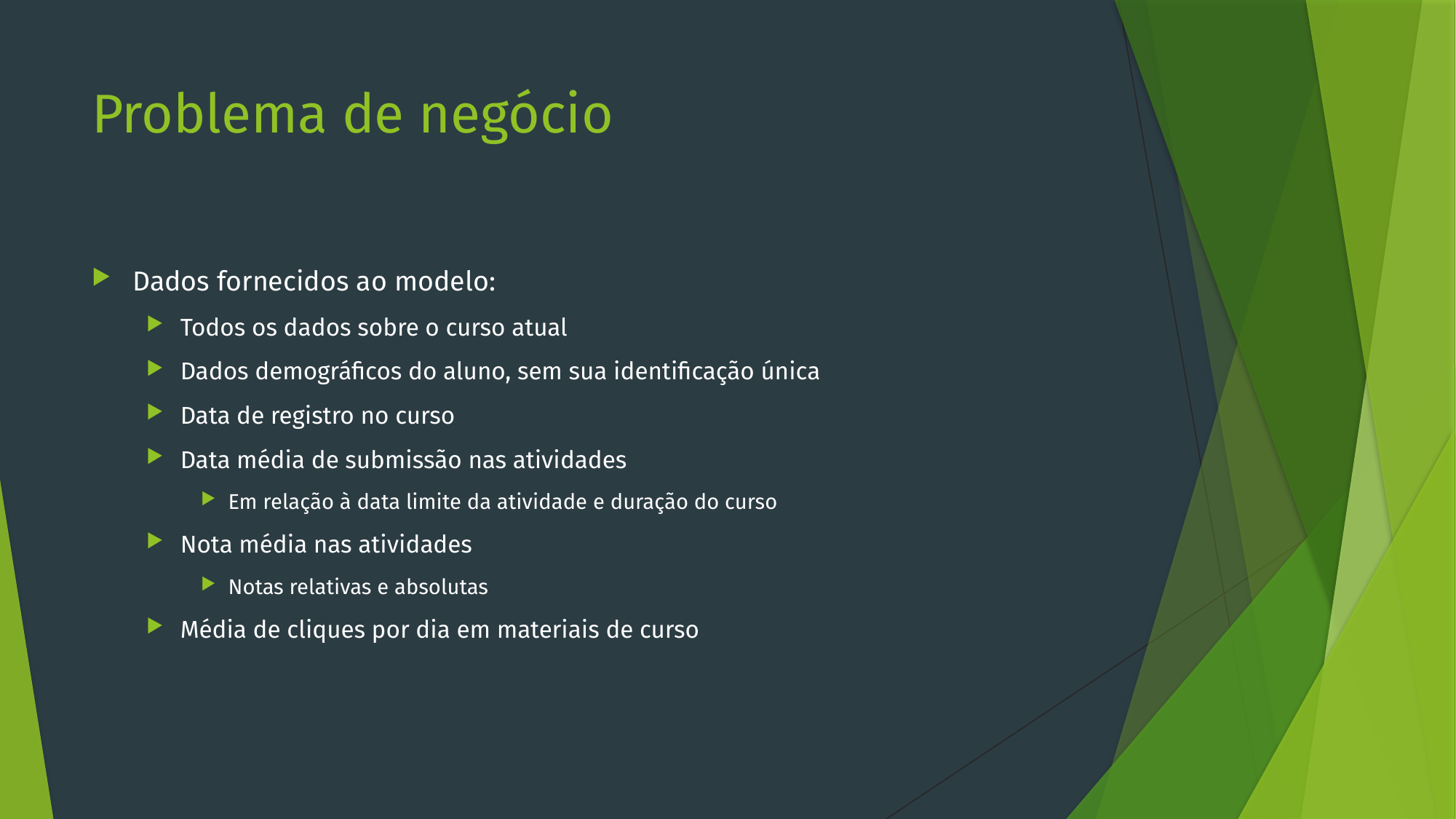

# Problema de negócio
Dados fornecidos ao modelo:
Todos os dados sobre o curso atual
Dados demográficos do aluno, sem sua identificação única
Data de registro no curso
Data média de submissão nas atividades
Em relação à data limite da atividade e duração do curso
Nota média nas atividades
Notas relativas e absolutas
Média de cliques por dia em materiais de curso